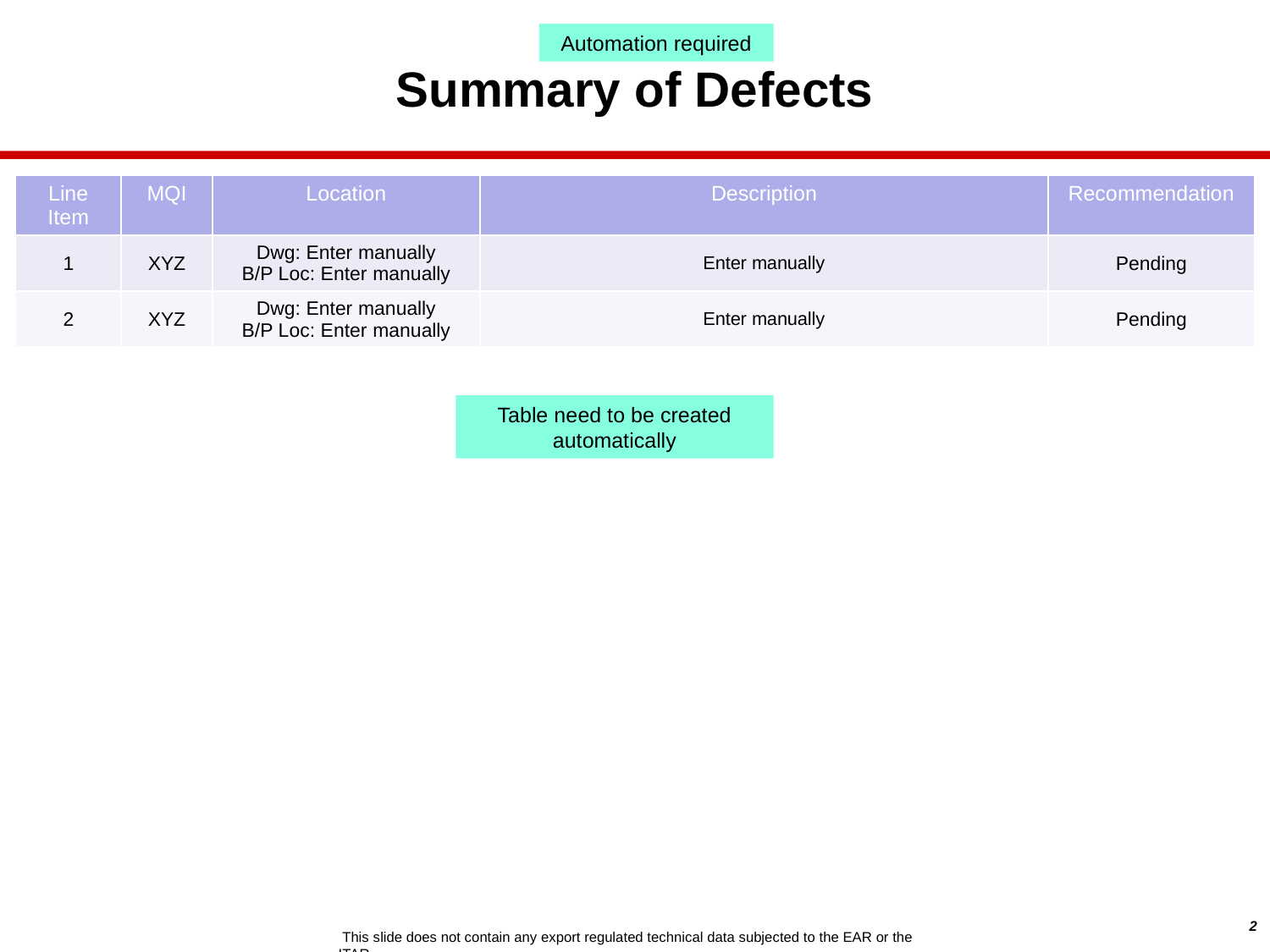

Summary of Defects
Automation required
| Line Item | MQI | Location | Description | Recommendation |
| --- | --- | --- | --- | --- |
| 1 | XYZ | Dwg: Enter manually B/P Loc: Enter manually | Enter manually | Pending |
| 2 | XYZ | Dwg: Enter manually B/P Loc: Enter manually | Enter manually | Pending |
Table need to be created automatically
2